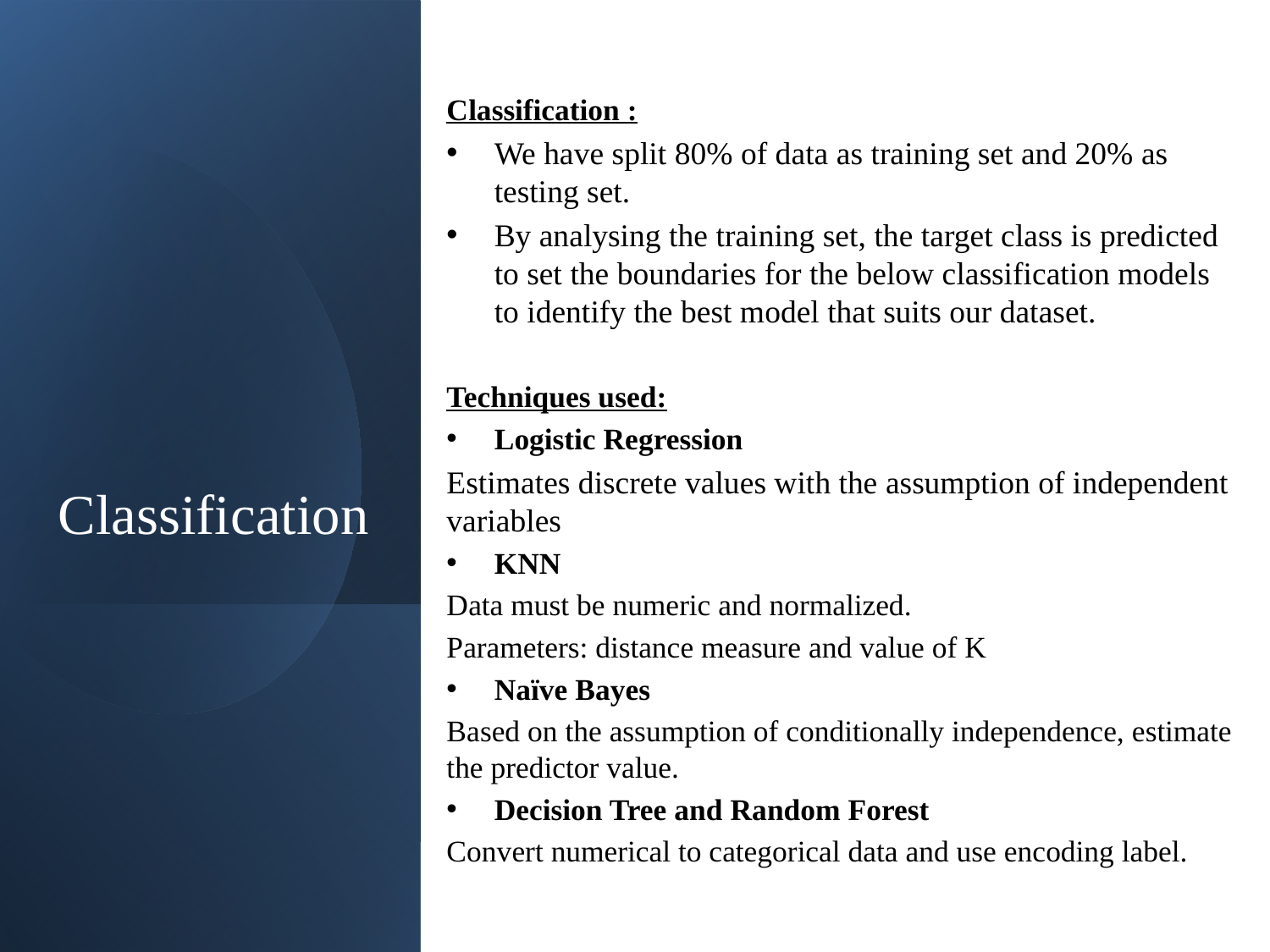

Classification :
We have split 80% of data as training set and 20% as testing set.
By analysing the training set, the target class is predicted to set the boundaries for the below classification models to identify the best model that suits our dataset.

Techniques used:
Logistic Regression
Estimates discrete values with the assumption of independent variables
KNN
Data must be numeric and normalized.
Parameters: distance measure and value of K
Naïve Bayes
Based on the assumption of conditionally independence, estimate the predictor value.
Decision Tree and Random Forest
Convert numerical to categorical data and use encoding label.
# Classification